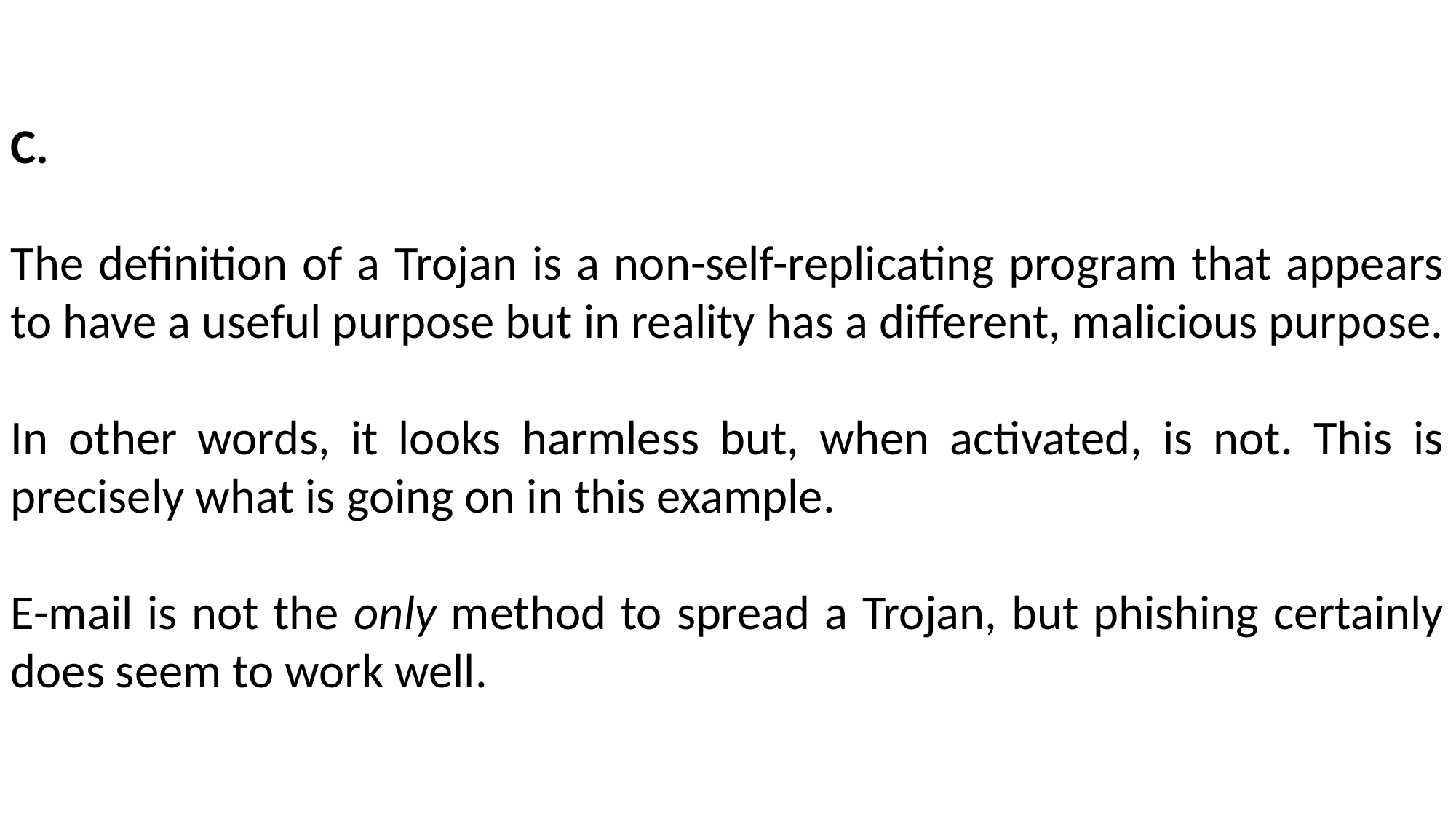

C.

The definition of a Trojan is a non-self-replicating program that appears to have a useful purpose but in reality has a different, malicious purpose.

In other words, it looks harmless but, when activated, is not. This is precisely what is going on in this example.

E-mail is not the only method to spread a Trojan, but phishing certainly does seem to work well.